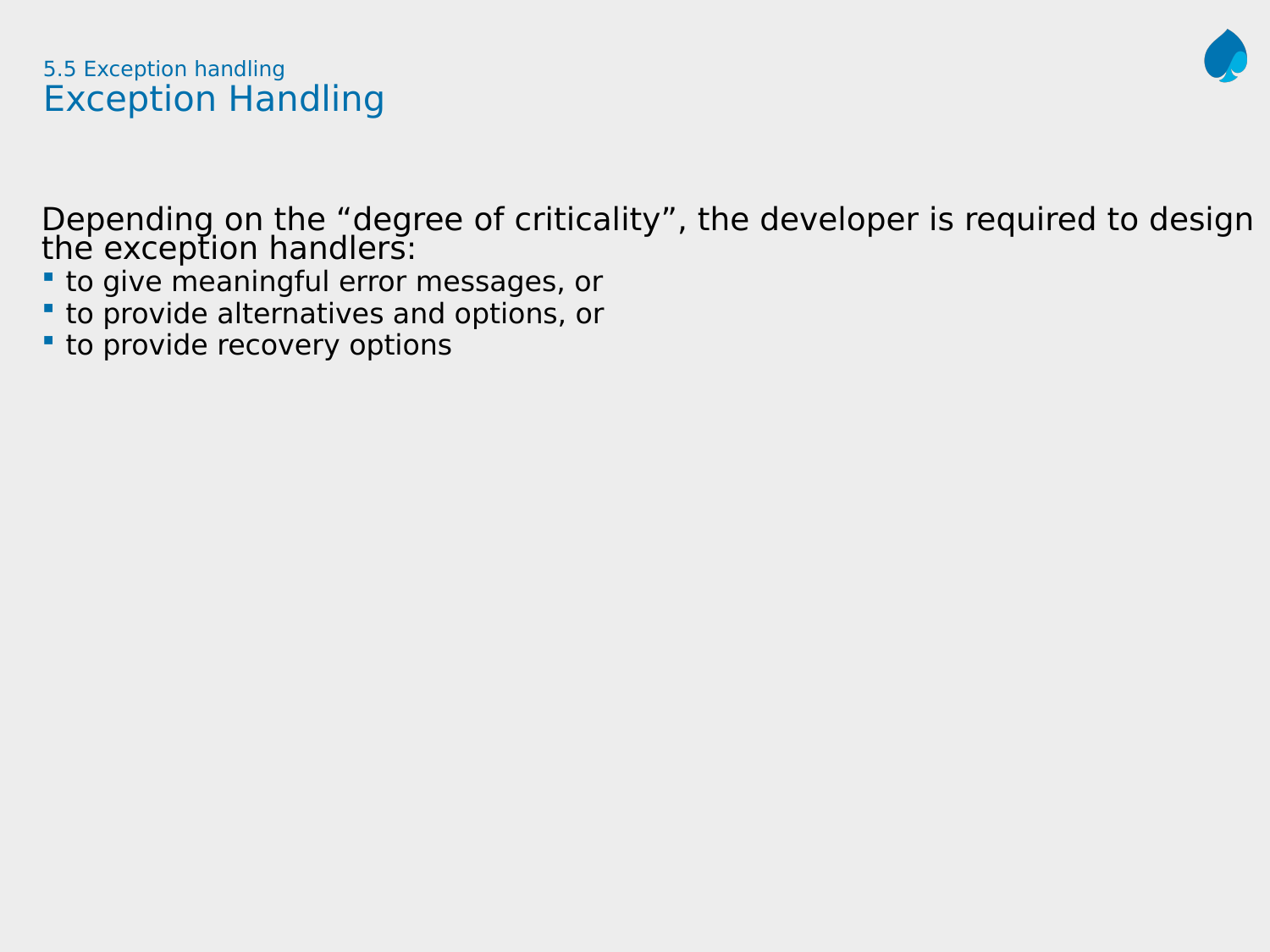

# 5.5 Exception handling Exception Handling
Depending on the “degree of criticality”, the developer is required to design the exception handlers:
to give meaningful error messages, or
to provide alternatives and options, or
to provide recovery options